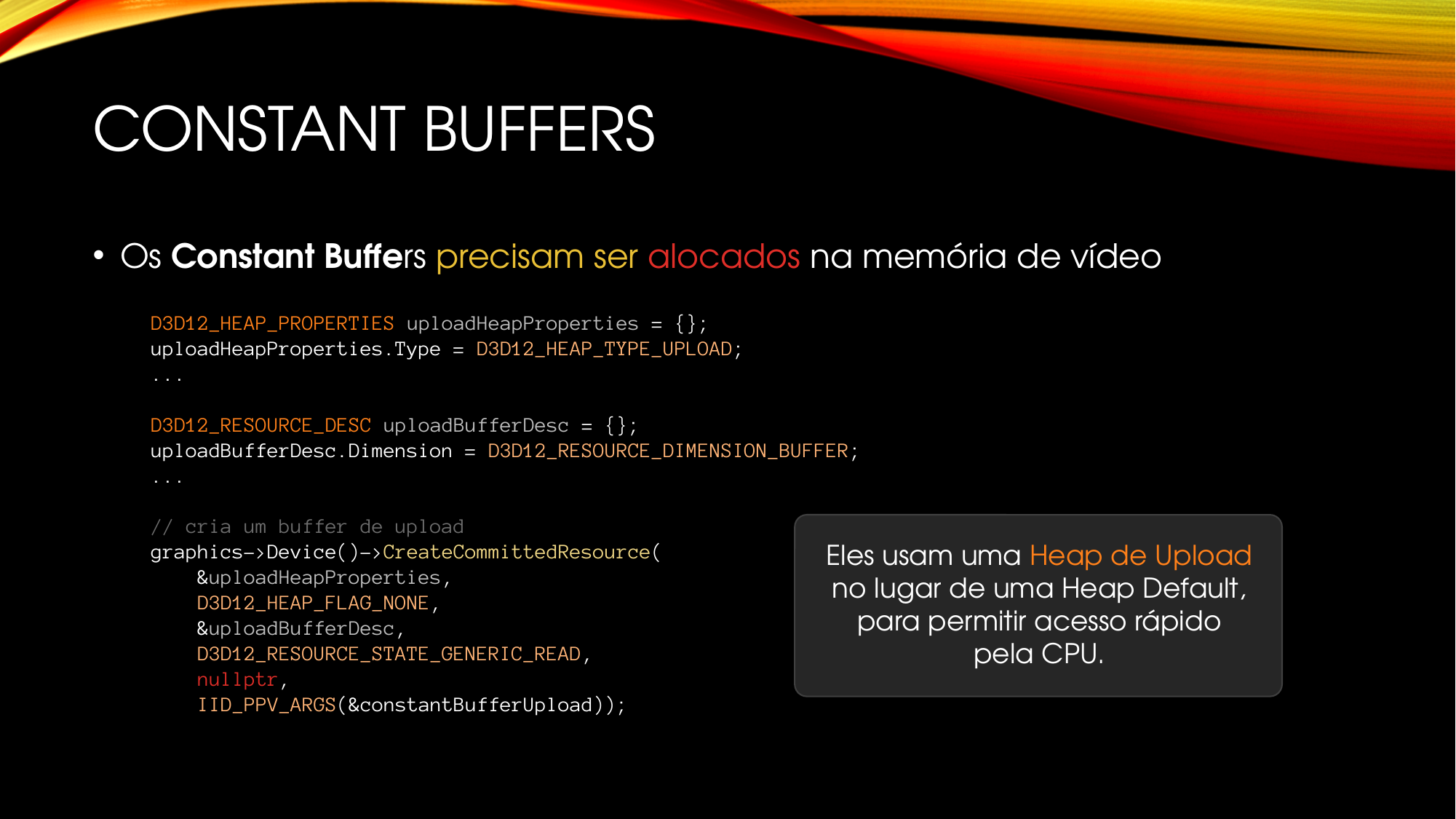

# Constant Buffers
Os Constant Buffers precisam ser alocados na memória de vídeo
D3D12_HEAP_PROPERTIES uploadHeapProperties = {};
uploadHeapProperties.Type = D3D12_HEAP_TYPE_UPLOAD;
...
D3D12_RESOURCE_DESC uploadBufferDesc = {};
uploadBufferDesc.Dimension = D3D12_RESOURCE_DIMENSION_BUFFER;
...
// cria um buffer de upload
graphics->Device()->CreateCommittedResource(
    &uploadHeapProperties,
    D3D12_HEAP_FLAG_NONE,
    &uploadBufferDesc,
    D3D12_RESOURCE_STATE_GENERIC_READ,
    nullptr,
    IID_PPV_ARGS(&constantBufferUpload));

Eles usam uma Heap de Upload no lugar de uma Heap Default, para permitir acesso rápido pela CPU.